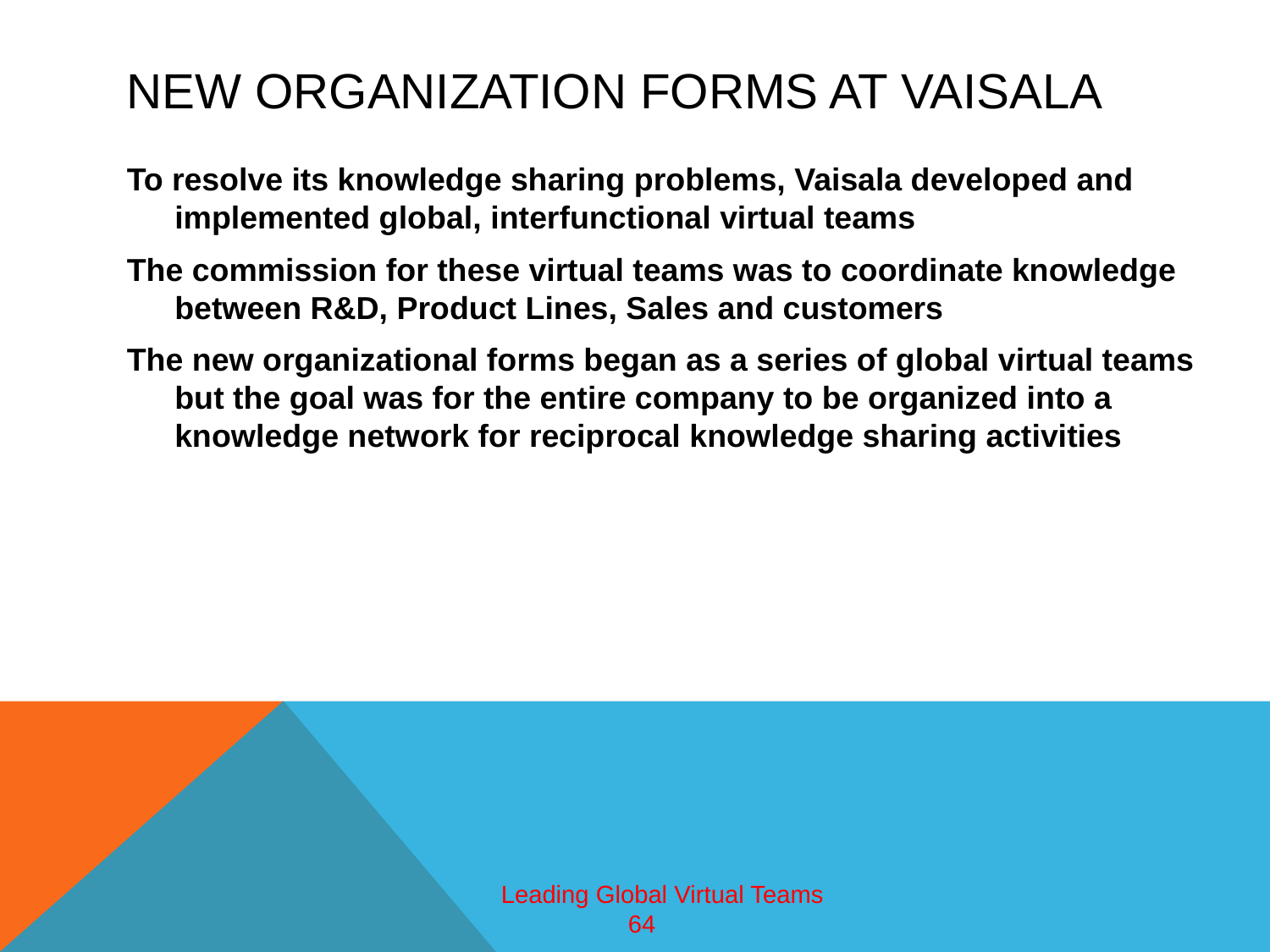

# New organization forms at vaisala
To resolve its knowledge sharing problems, Vaisala developed and implemented global, interfunctional virtual teams
The commission for these virtual teams was to coordinate knowledge between R&D, Product Lines, Sales and customers
The new organizational forms began as a series of global virtual teams but the goal was for the entire company to be organized into a knowledge network for reciprocal knowledge sharing activities